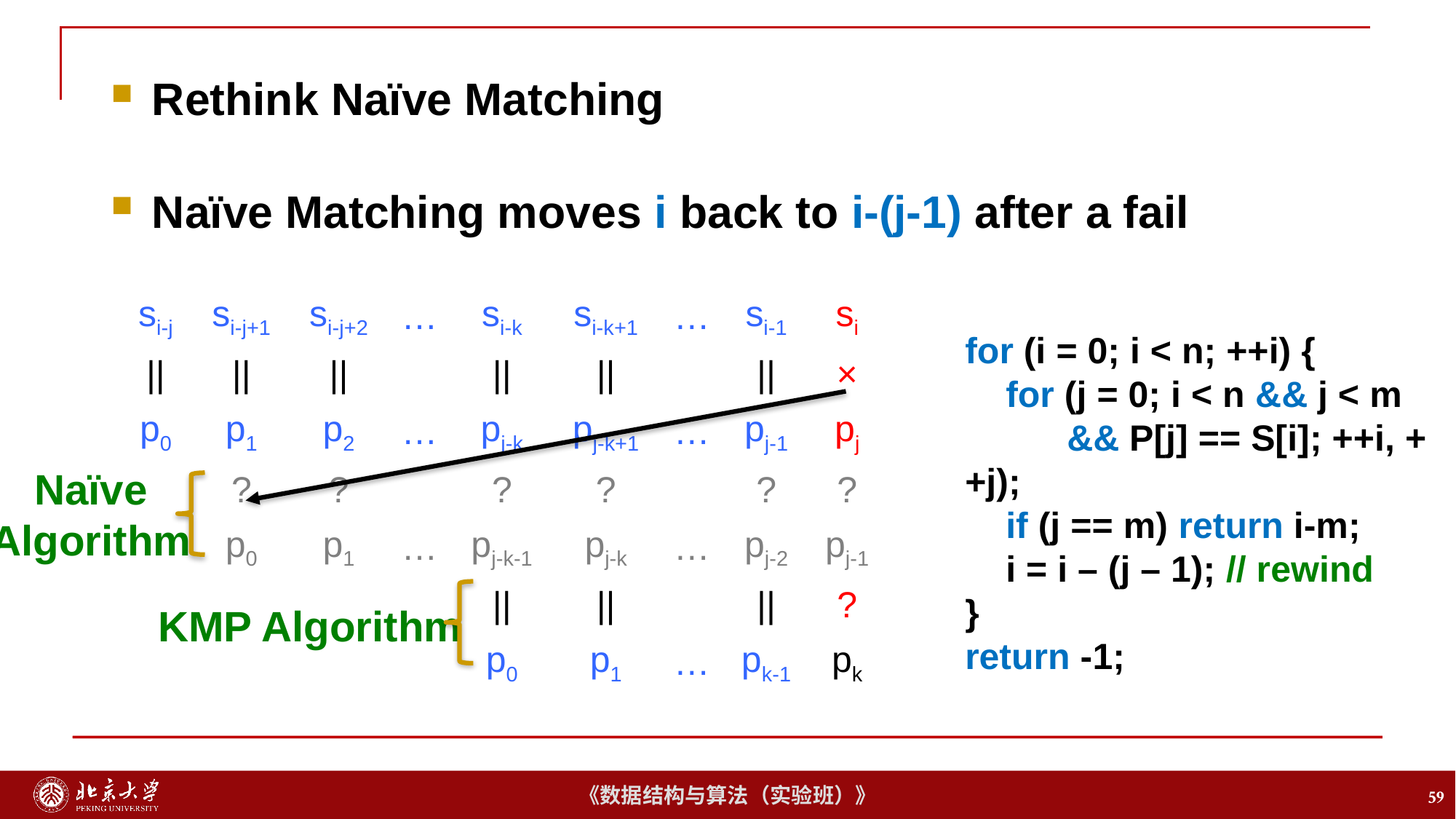

Rethink Naïve Matching
Naïve Matching moves i back to i-(j-1) after a fail

| si-j | si-j+1 | si-j+2 | … | si-k | si-k+1 | … | si-1 | si |
| --- | --- | --- | --- | --- | --- | --- | --- | --- |
| || | || | || |  | || | || |  | || | × |
| p0 | p1 | p2 | … | pj-k | pj-k+1 | … | pj-1 | pj |
|  | ? | ? |  | ? | ? |  | ? | ? |
|  | p0 | p1 | … | pj-k-1 | pj-k | … | pj-2 | pj-1 |
|  |  |  |  | || | || |  | || | ? |
|  |  |  |  | p0 | p1 | … | pk-1 | pk |
for (i = 0; i < n; ++i) {
    for (j = 0; i < n && j < m
          && P[j] == S[i]; ++i, ++j);
    if (j == m) return i-m;
    i = i – (j – 1); // rewind
}
return -1;
Naïve
Algorithm

KMP Algorithm
59